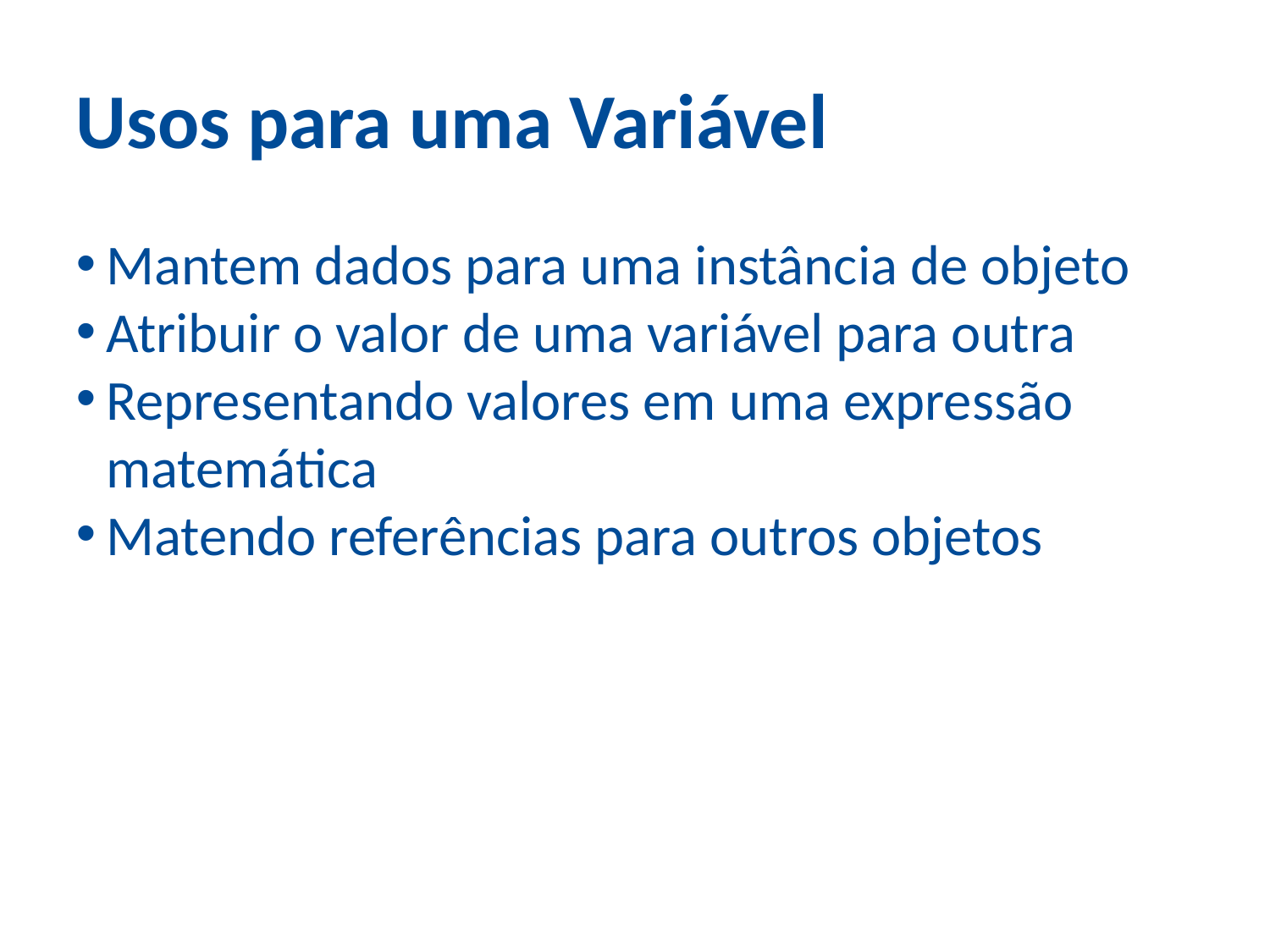

Usos para uma Variável
Mantem dados para uma instância de objeto
Atribuir o valor de uma variável para outra
Representando valores em uma expressão matemática
Matendo referências para outros objetos